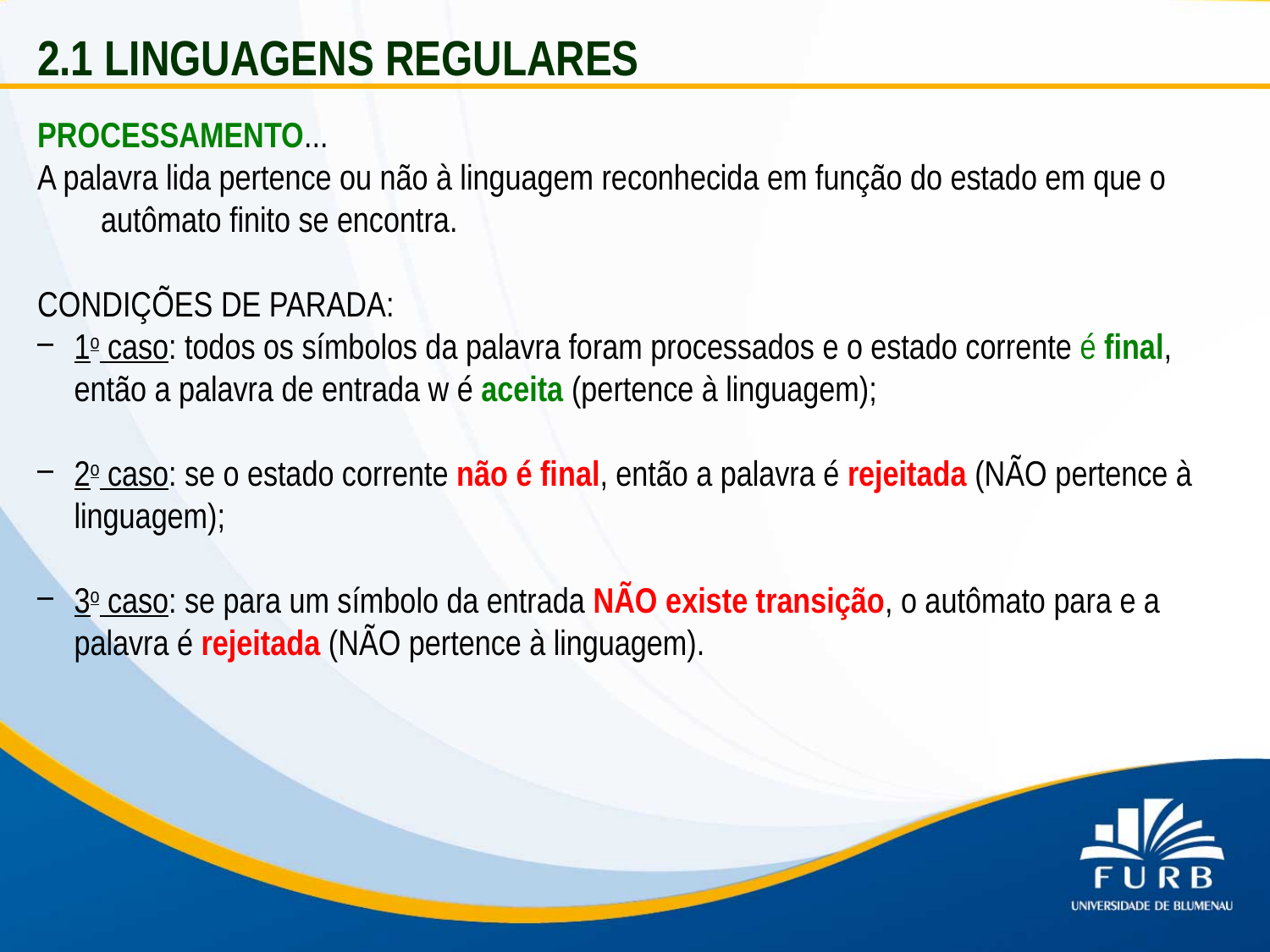

2.1 LINGUAGENS REGULARES

PROCESSAMENTO...
A palavra lida pertence ou não à linguagem reconhecida em função do estado em que o autômato finito se encontra.

CONDIÇÕES DE PARADA:
1o caso: todos os símbolos da palavra foram processados e o estado corrente é final, então a palavra de entrada w é aceita (pertence à linguagem);

2o caso: se o estado corrente não é final, então a palavra é rejeitada (NÃO pertence à linguagem);

3o caso: se para um símbolo da entrada NÃO existe transição, o autômato para e a palavra é rejeitada (NÃO pertence à linguagem).